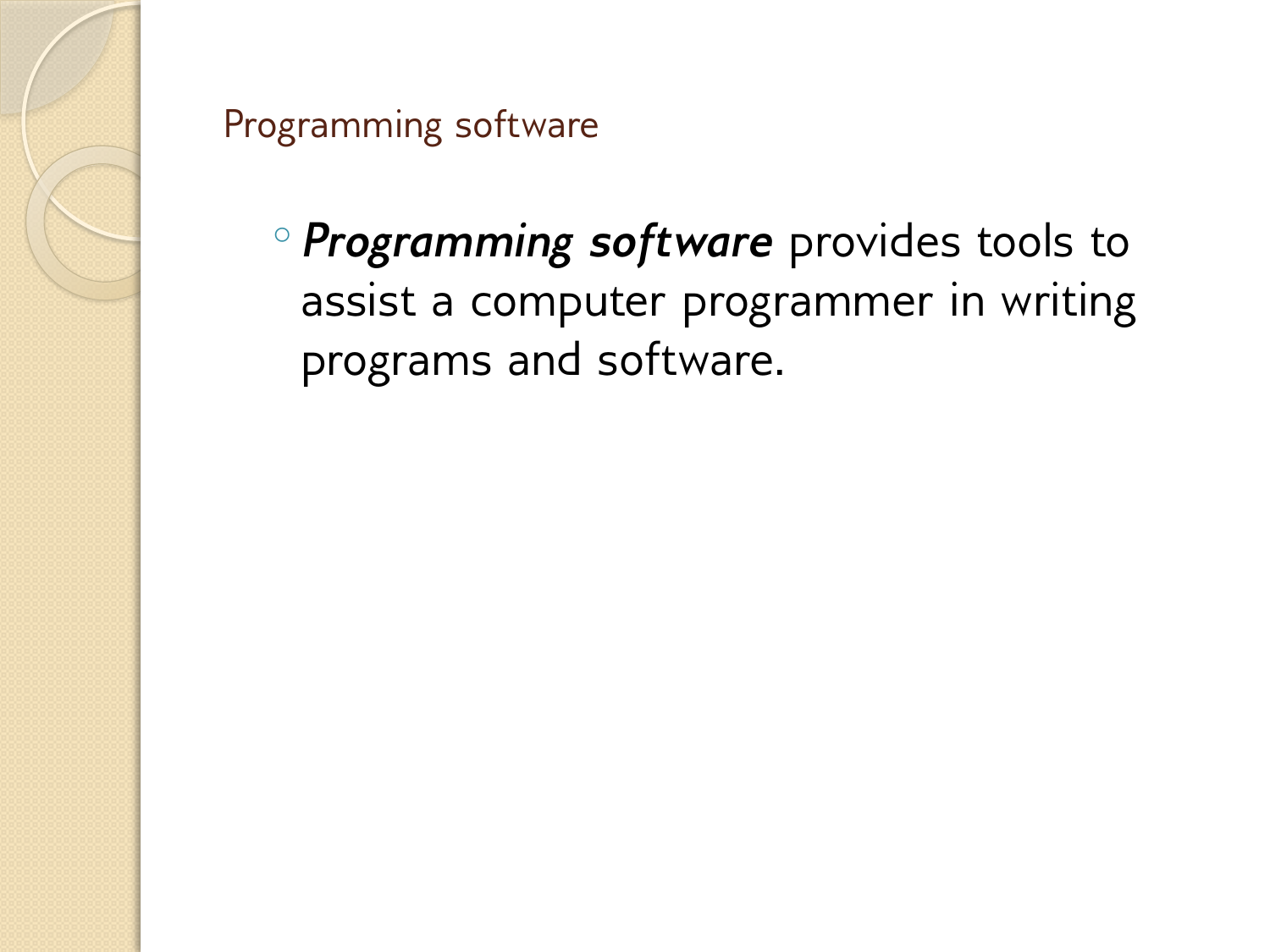

# Programming software
Programming software provides tools to assist a computer programmer in writing programs and software.